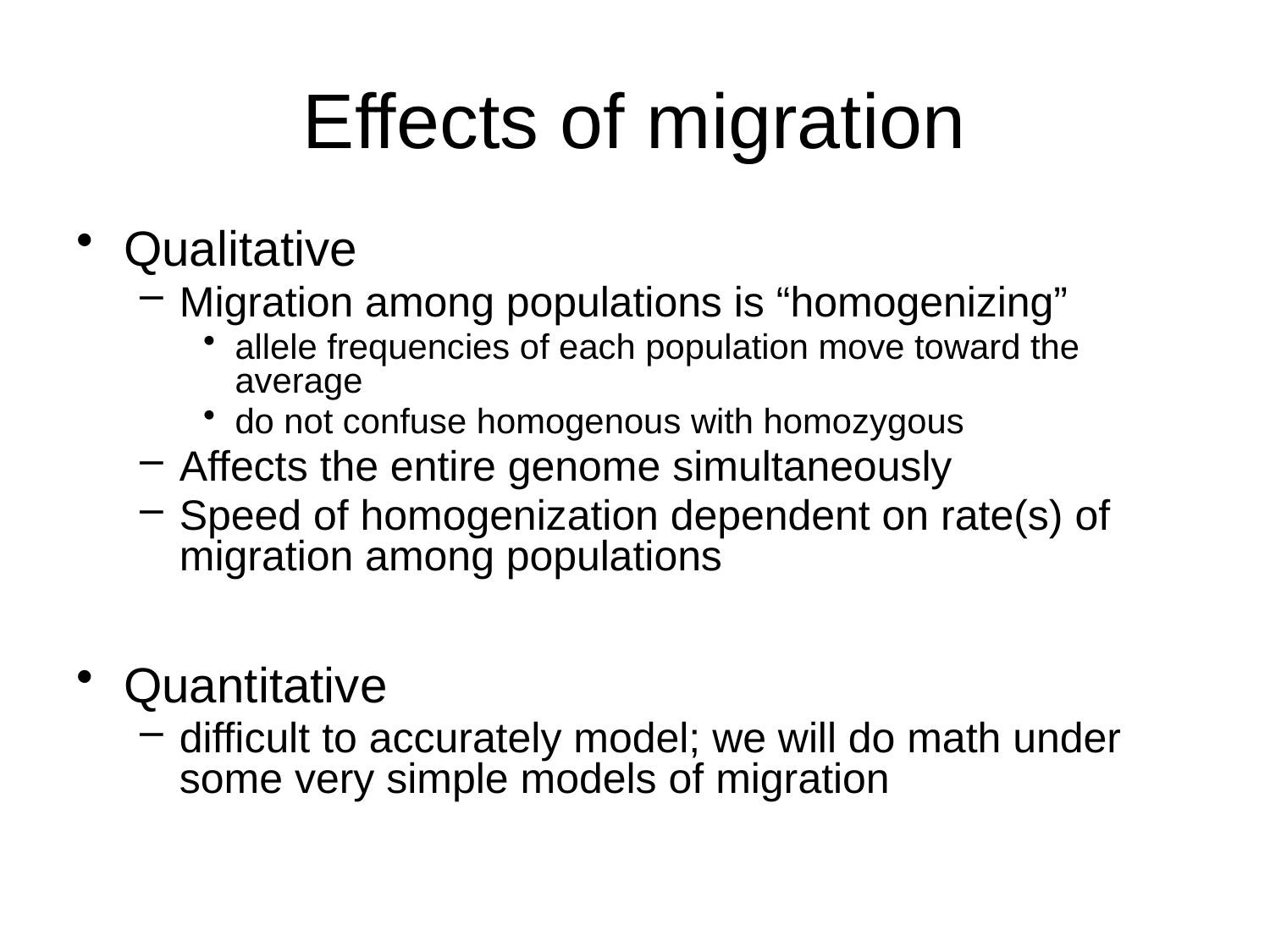

# Effects of migration
Qualitative
Migration among populations is “homogenizing”
allele frequencies of each population move toward the average
do not confuse homogenous with homozygous
Affects the entire genome simultaneously
Speed of homogenization dependent on rate(s) of migration among populations

Quantitative
difficult to accurately model; we will do math under some very simple models of migration